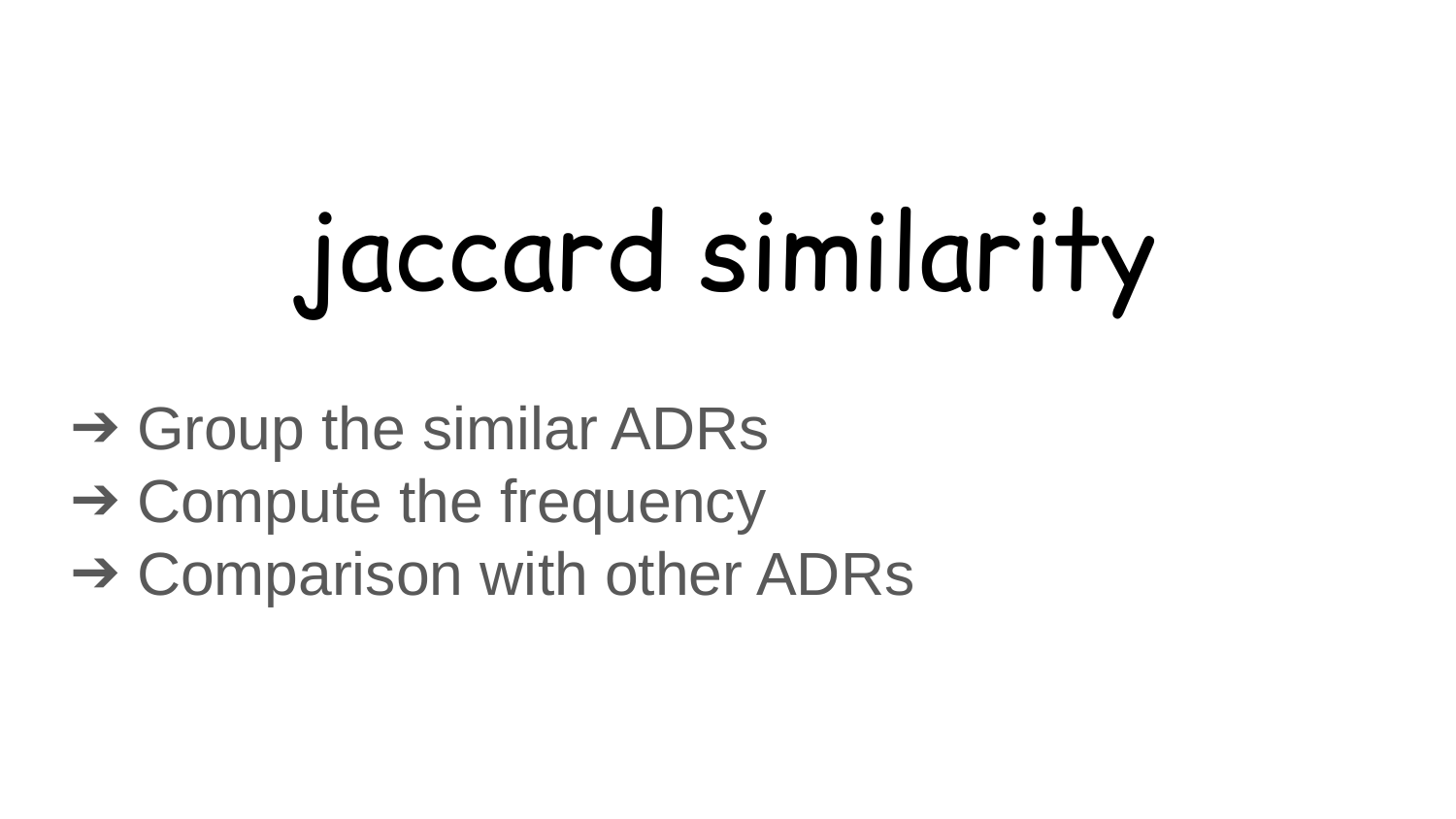

# jaccard similarity
Group the similar ADRs
Compute the frequency
Comparison with other ADRs